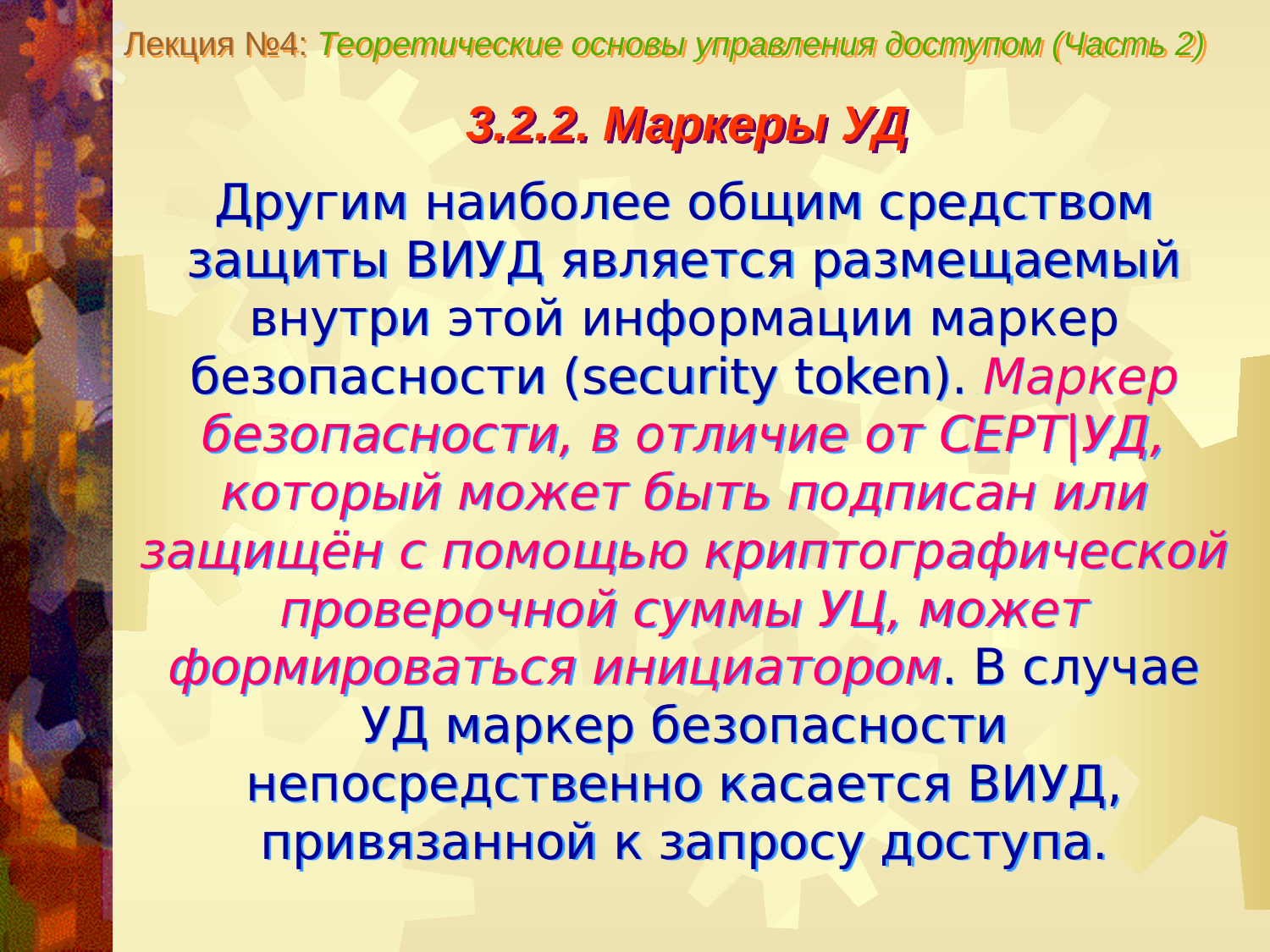

Лекция №4: Теоретические основы управления доступом (Часть 2)
3.2.2. Маркеры УД
Другим наиболее общим средством защиты ВИУД является размещаемый внутри этой информации маркер безопасности (security token). Маркер безопасности, в отличие от СЕРТ|УД, который может быть подписан или защищён с помощью криптографической проверочной суммы УЦ, может формироваться инициатором. В случае УД маркер безопасности непосредственно касается ВИУД, привязанной к запросу доступа.